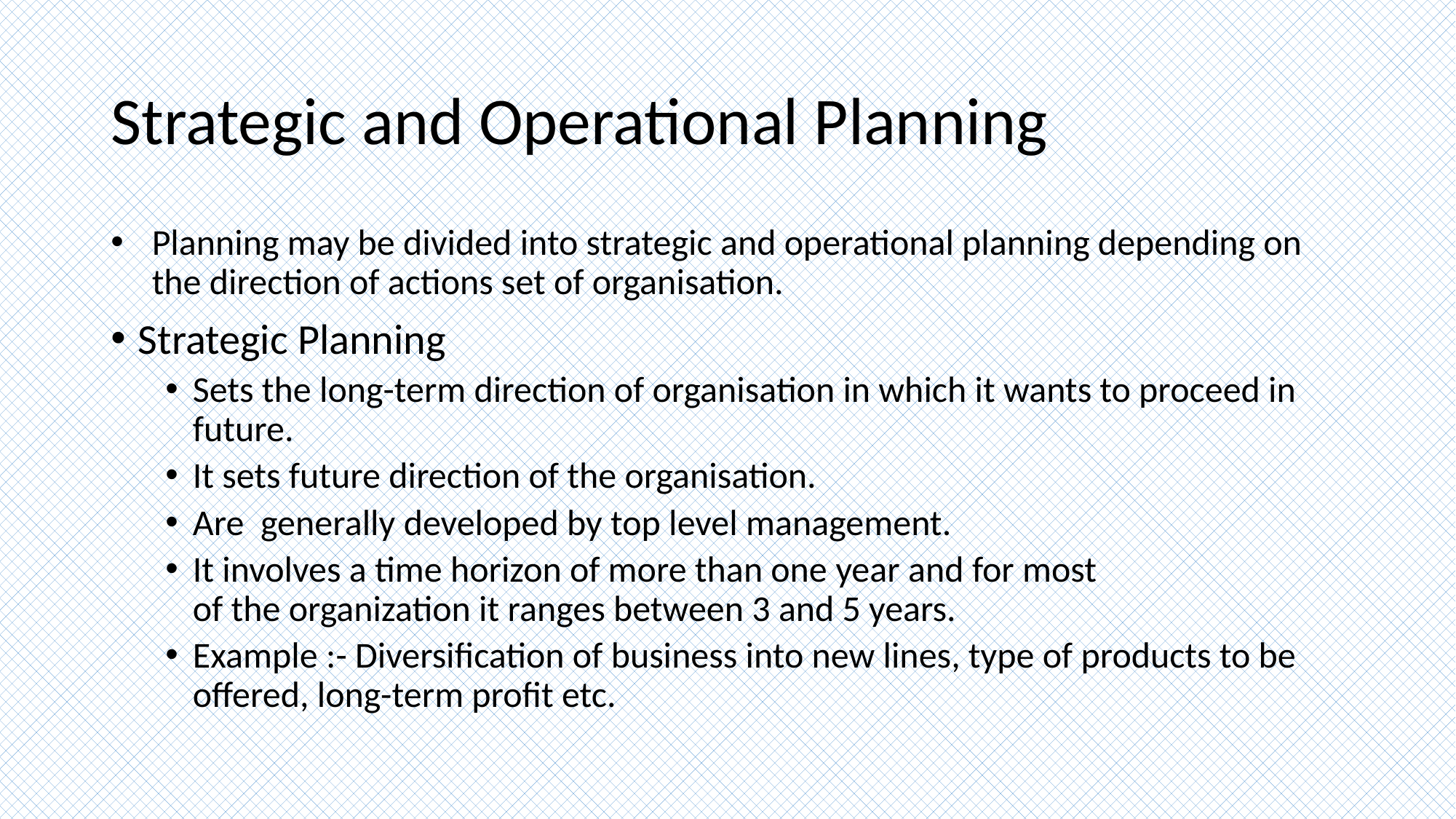

# Strategic and Operational Planning
Planning may be divided into strategic and operational planning depending on the direction of actions set of organisation.
Strategic Planning
Sets the long-term direction of organisation in which it wants to proceed in future.
It sets future direction of the organisation.
Are  generally developed by top level management.
It involves a time horizon of more than one year and for most of the organization it ranges between 3 and 5 years.
Example :- Diversification of business into new lines, type of products to be offered, long-term profit etc.